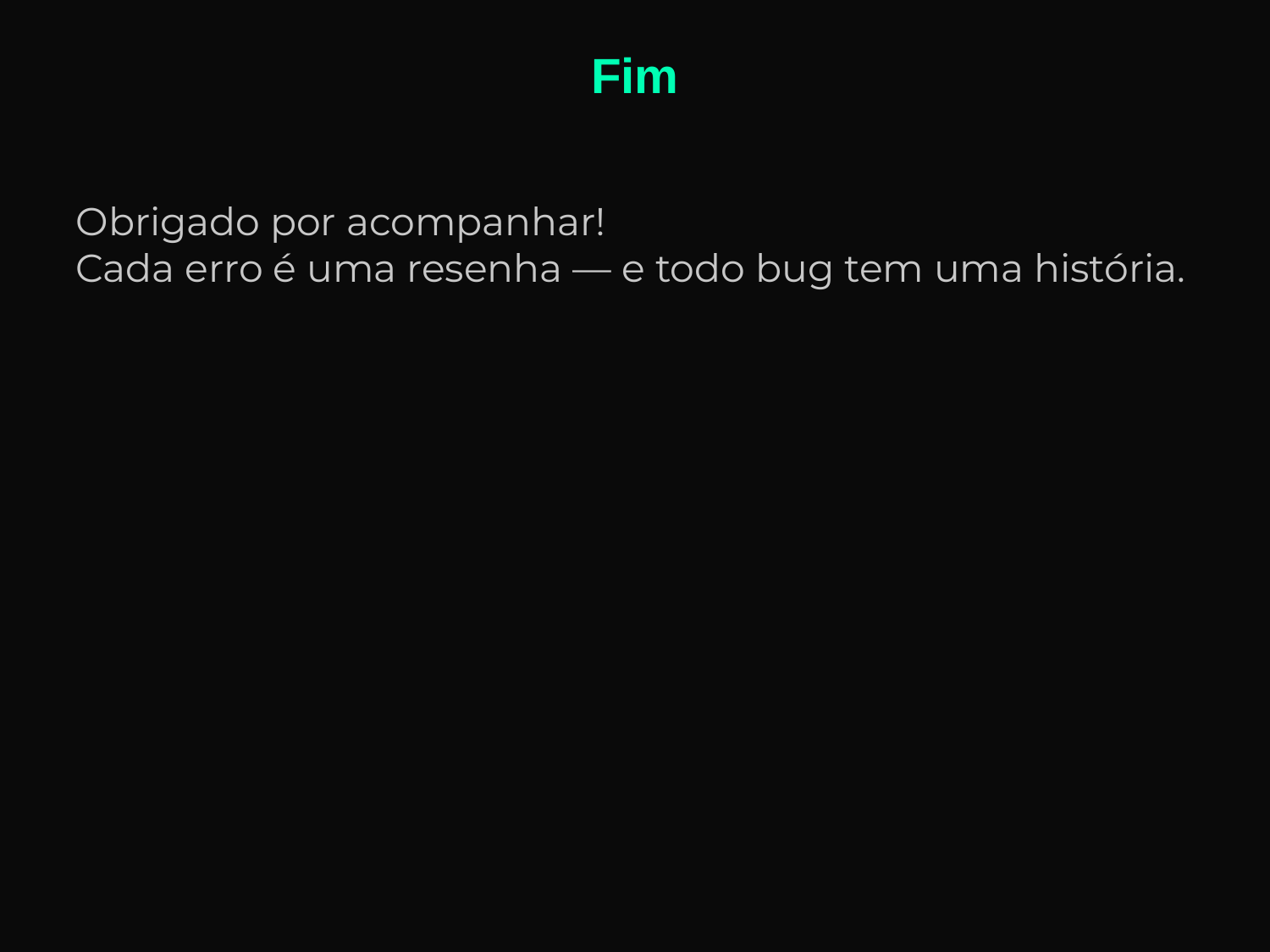

Fim
Obrigado por acompanhar!
Cada erro é uma resenha — e todo bug tem uma história.